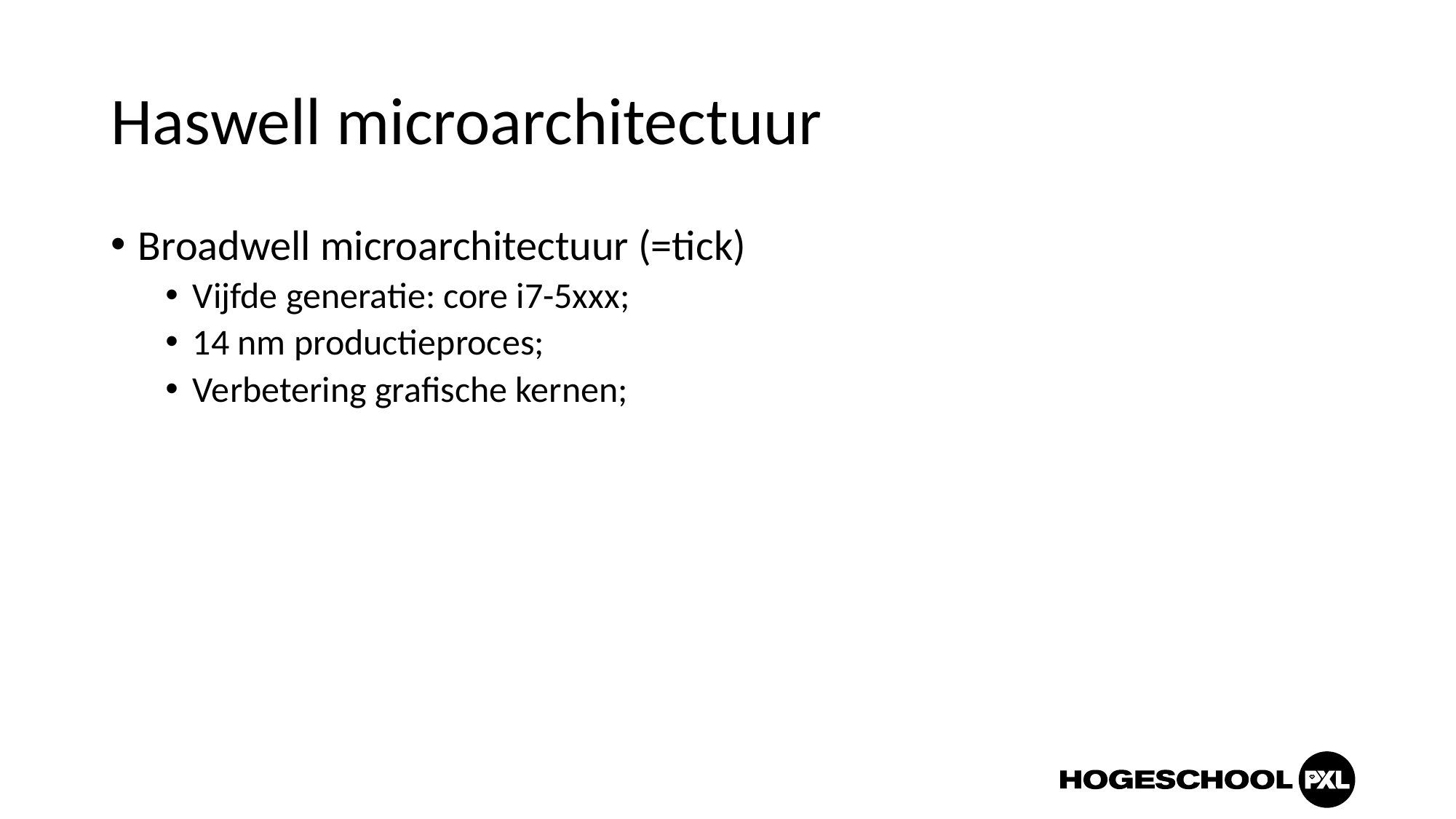

# Haswell microarchitectuur
Broadwell microarchitectuur (=tick)
Vijfde generatie: core i7-5xxx;
14 nm productieproces;
Verbetering grafische kernen;